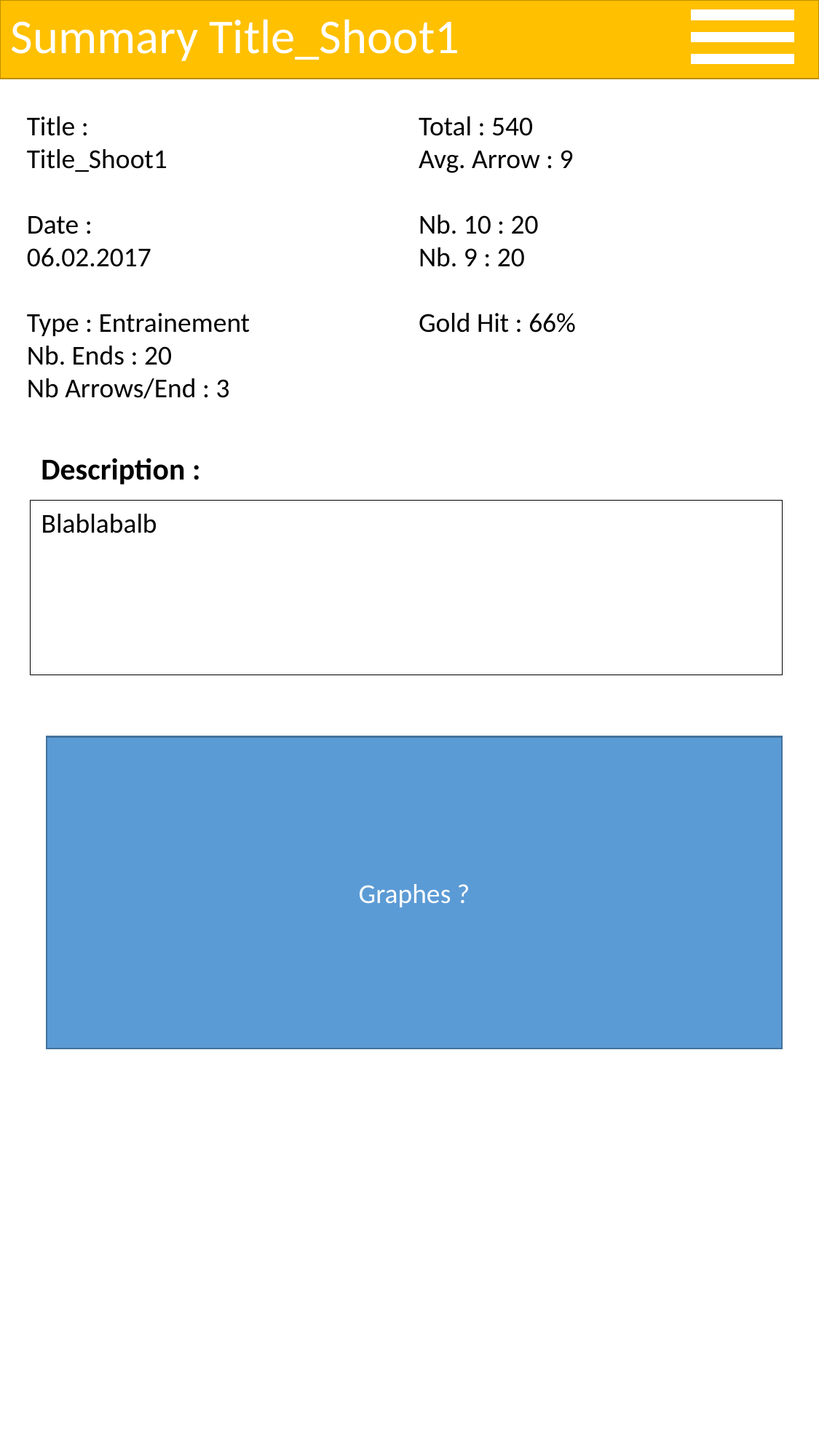

Summary Title_Shoot1

Title :
Title_Shoot1

Date :
06.02.2017

Type : Entrainement
Nb. Ends : 20
Nb Arrows/End : 3

Total : 540
Avg. Arrow : 9

Nb. 10 : 20
Nb. 9 : 20

Gold Hit : 66%
Description :
Blablabalb

Graphes ?